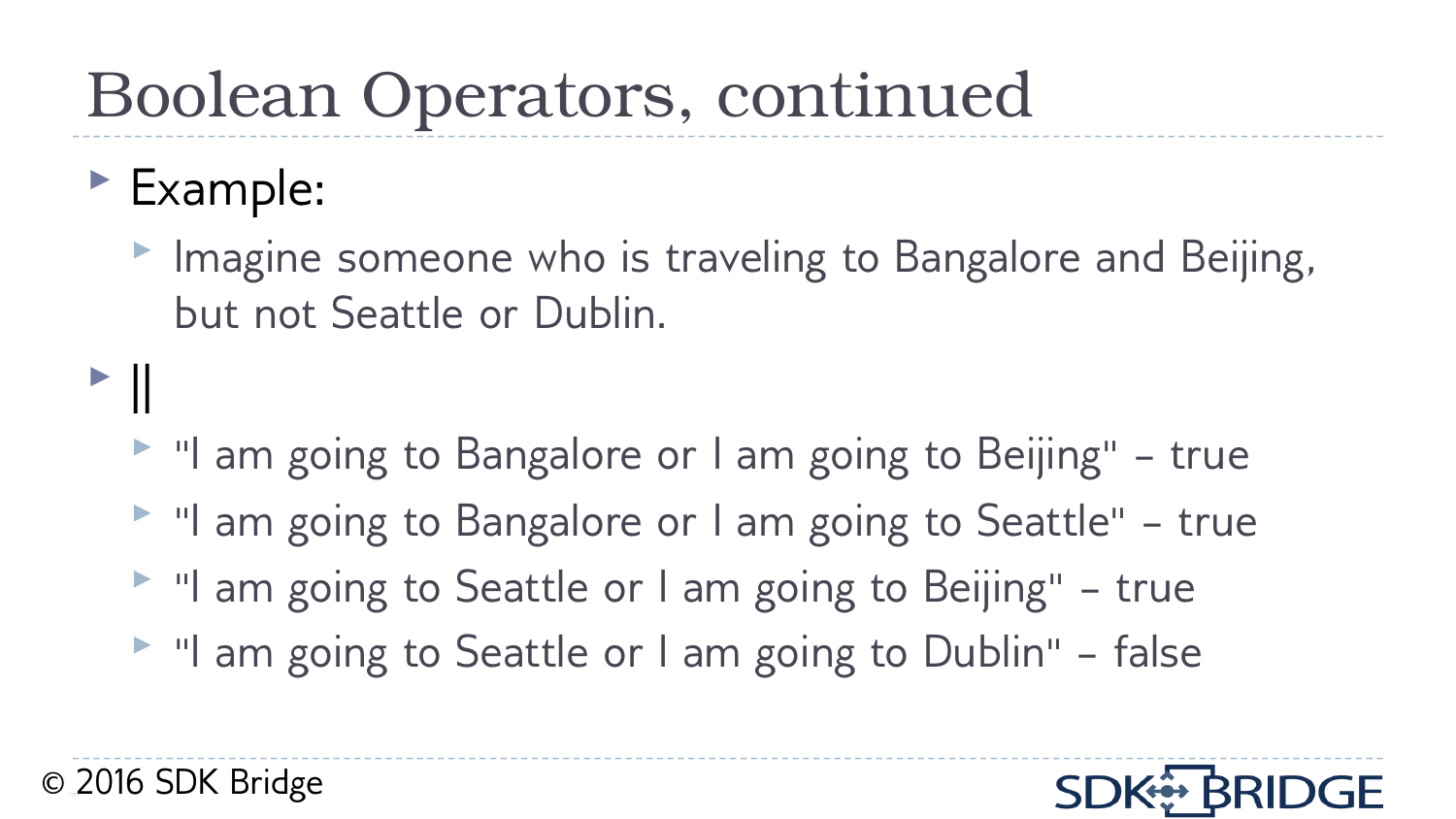

# Boolean Operators, continued
Example:
Imagine someone who is traveling to Bangalore and Beijing, but not Seattle or Dublin.
||
"I am going to Bangalore or I am going to Beijing" – true
"I am going to Bangalore or I am going to Seattle" – true
"I am going to Seattle or I am going to Beijing" – true
"I am going to Seattle or I am going to Dublin" – false